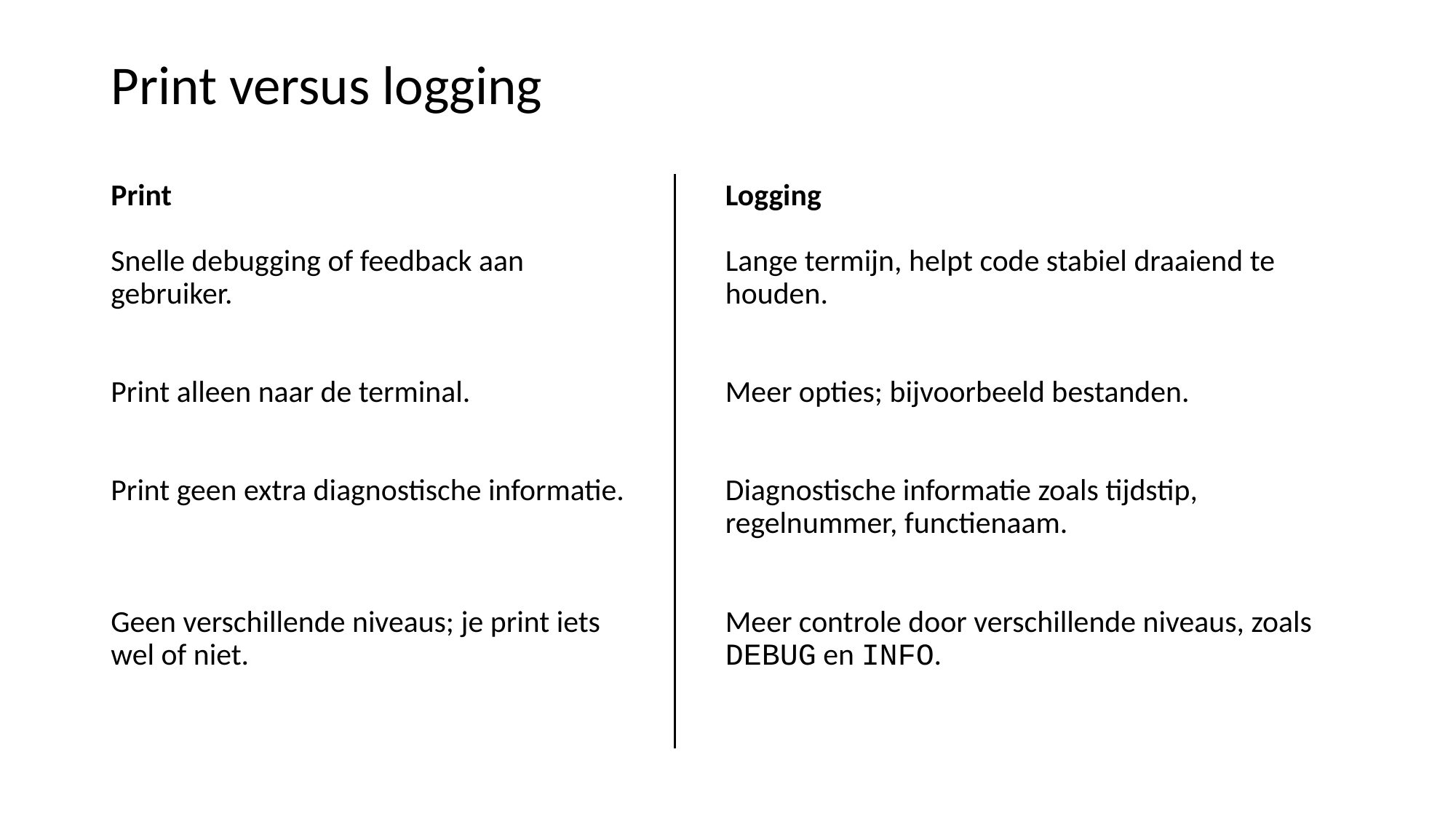

# Print versus logging
Print

Snelle debugging of feedback aan gebruiker.

Print alleen naar de terminal.

Print geen extra diagnostische informatie.

Geen verschillende niveaus; je print iets wel of niet.

Logging

Lange termijn, helpt code stabiel draaiend te houden.

Meer opties; bijvoorbeeld bestanden.

Diagnostische informatie zoals tijdstip, regelnummer, functienaam.

Meer controle door verschillende niveaus, zoals DEBUG en INFO.